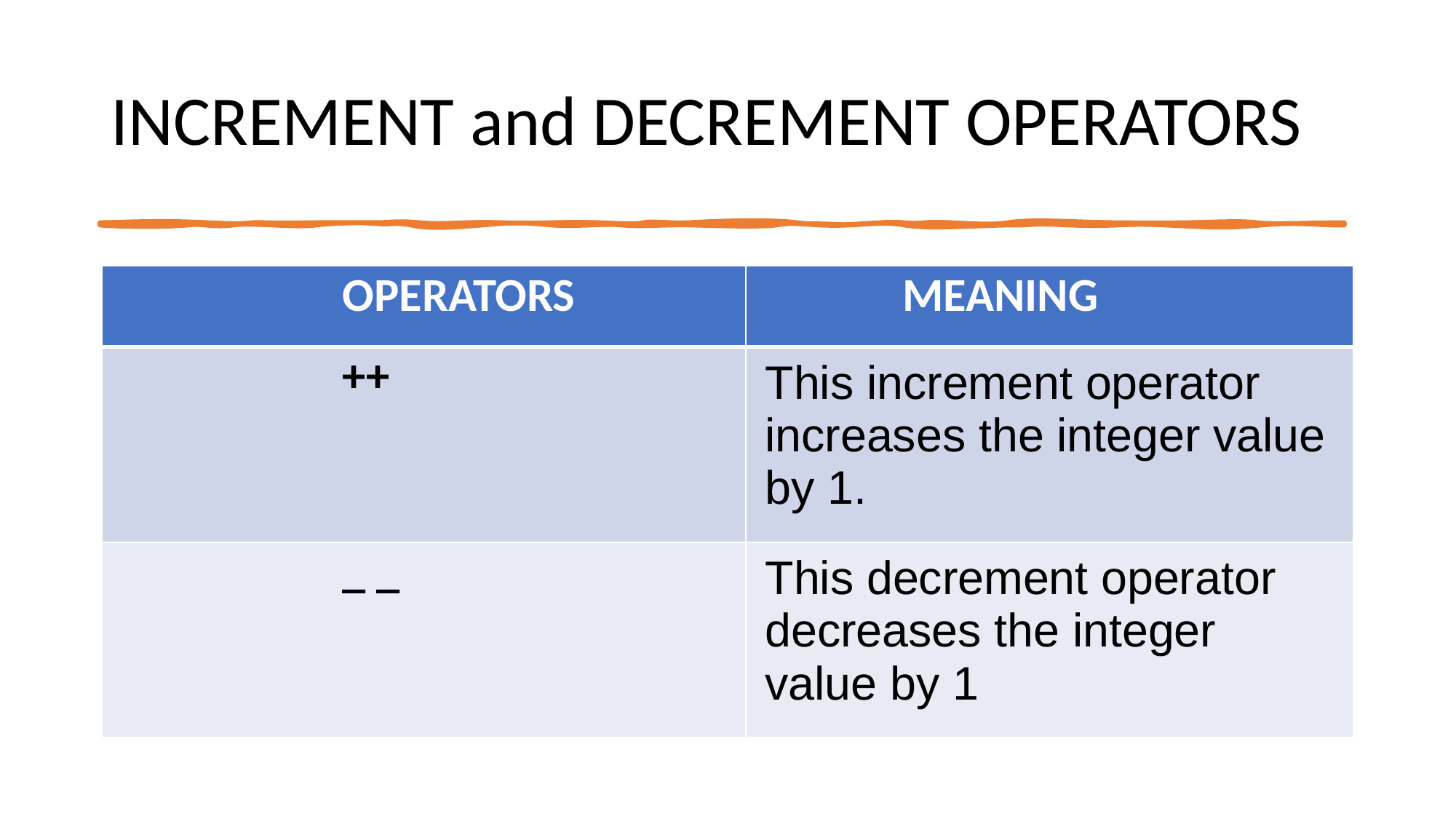

# INCREMENT and DECREMENT OPERATORS

| OPERATORS | MEANING |
| --- | --- |
| ++ | This increment operator increases the integer value by 1. |
| \_ \_ | This decrement operator decreases the integer value by 1 |